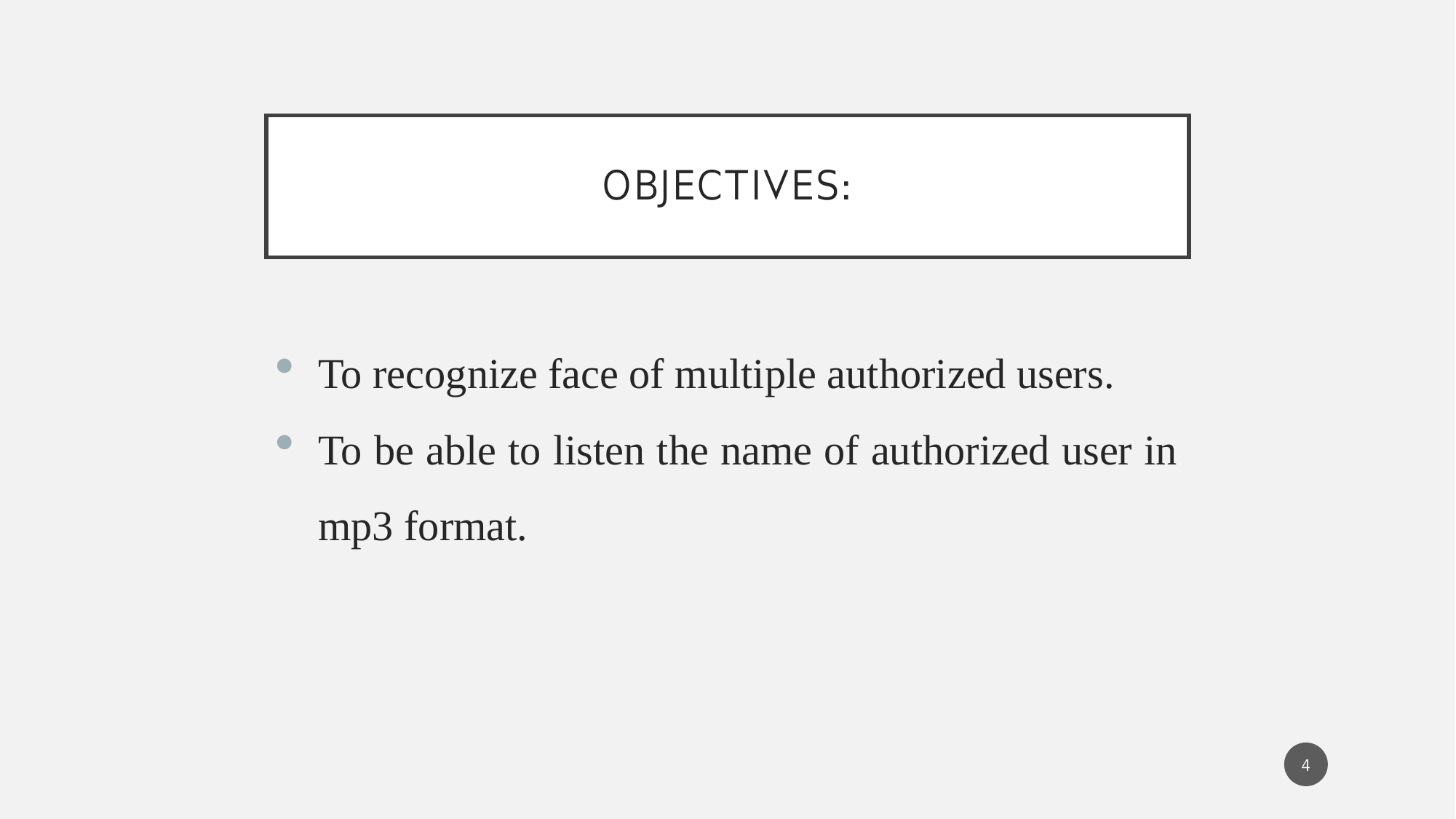

# Objectives:
To recognize face of multiple authorized users.
To be able to listen the name of authorized user in mp3 format.
4